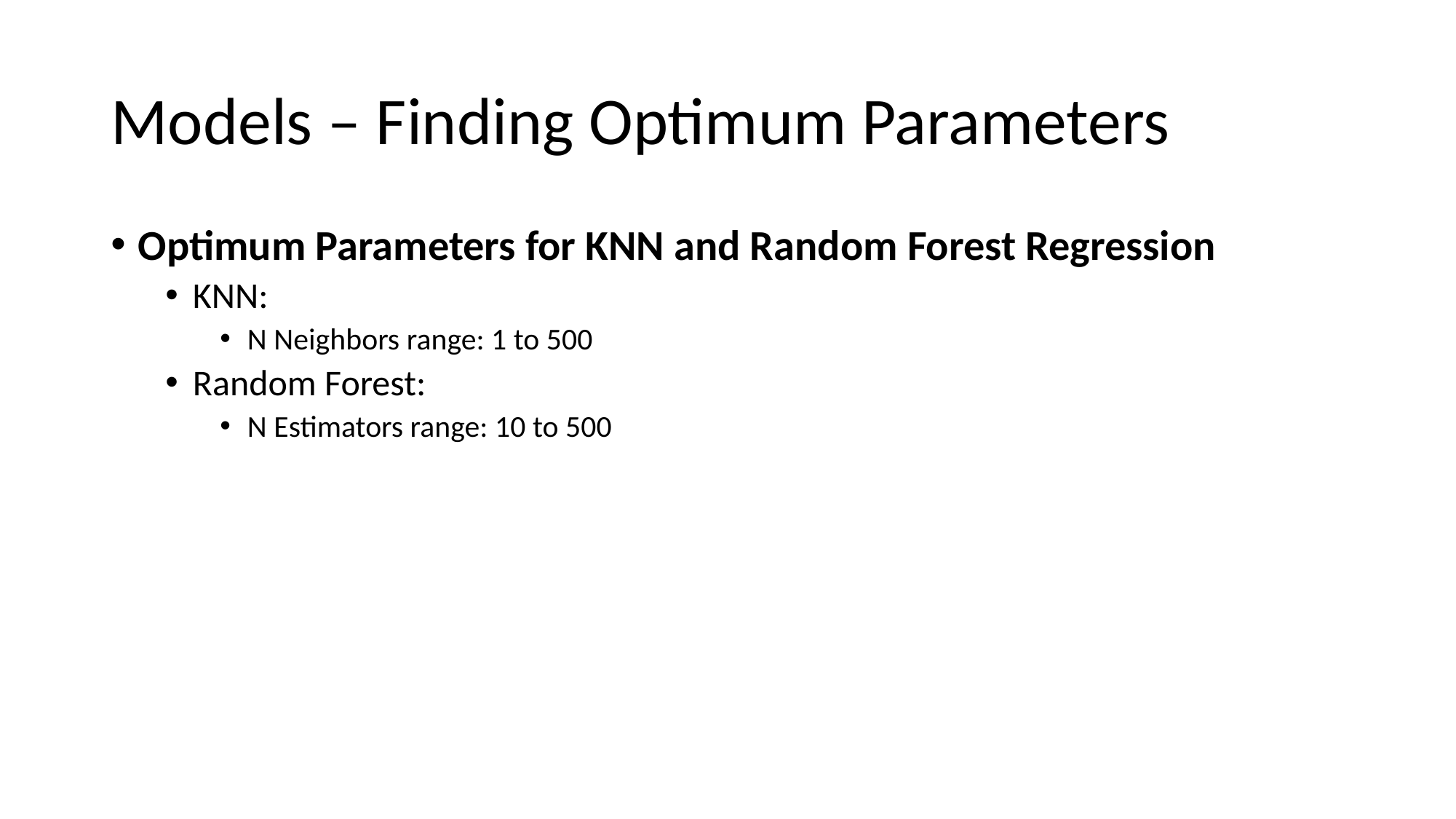

# Models – Finding Optimum Parameters
Optimum Parameters for KNN and Random Forest Regression
KNN:
N Neighbors range: 1 to 500
Random Forest:
N Estimators range: 10 to 500